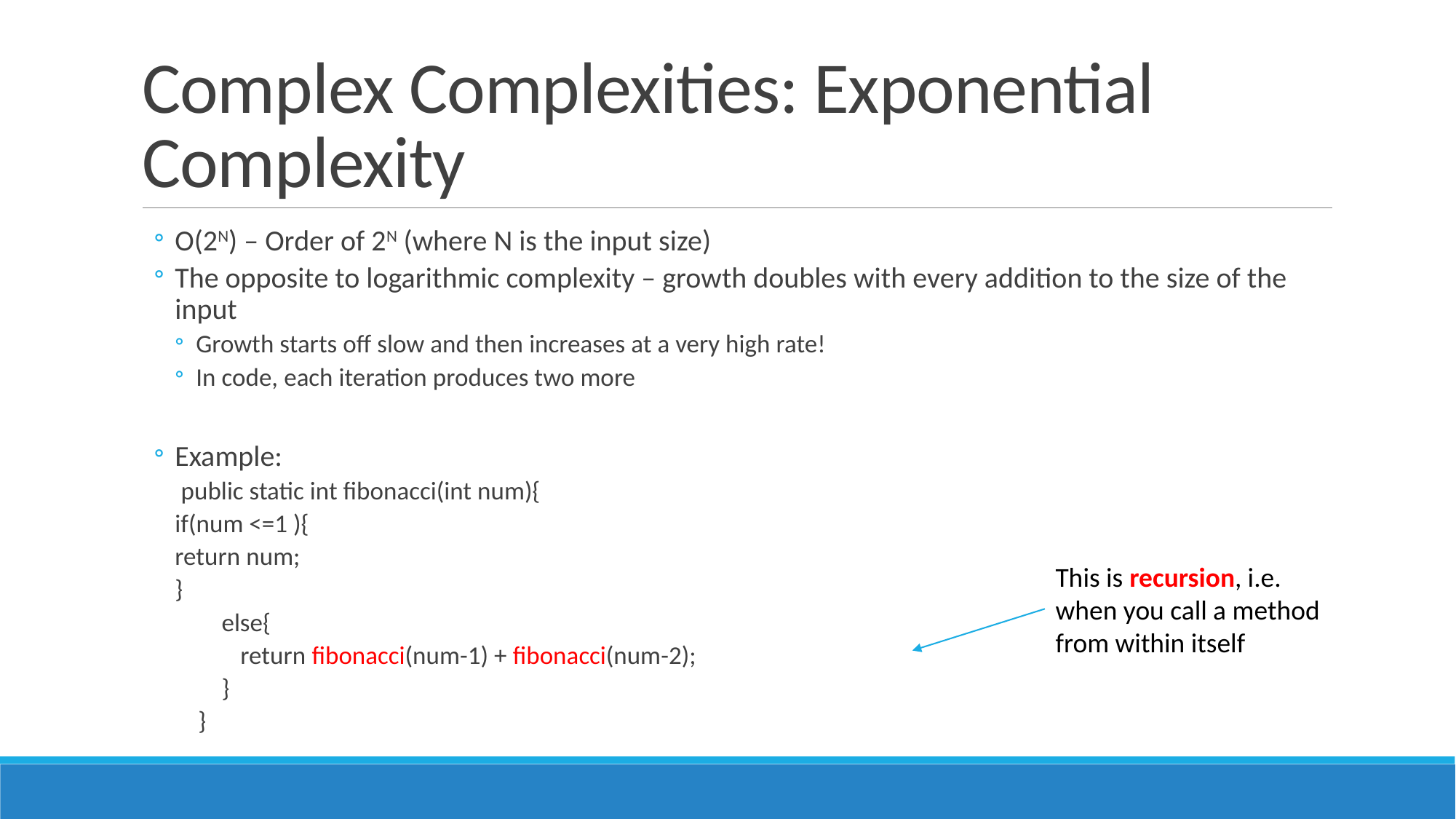

# Complex Complexities: Exponential Complexity
O(2N) – Order of 2N (where N is the input size)
The opposite to logarithmic complexity – growth doubles with every addition to the size of the input
Growth starts off slow and then increases at a very high rate!
In code, each iteration produces two more

Example:
 public static int fibonacci(int num){
	if(num <=1 ){
		return num;
	}
        else{
         		return fibonacci(num-1) + fibonacci(num-2);
        }
    }
This is recursion, i.e. when you call a method from within itself